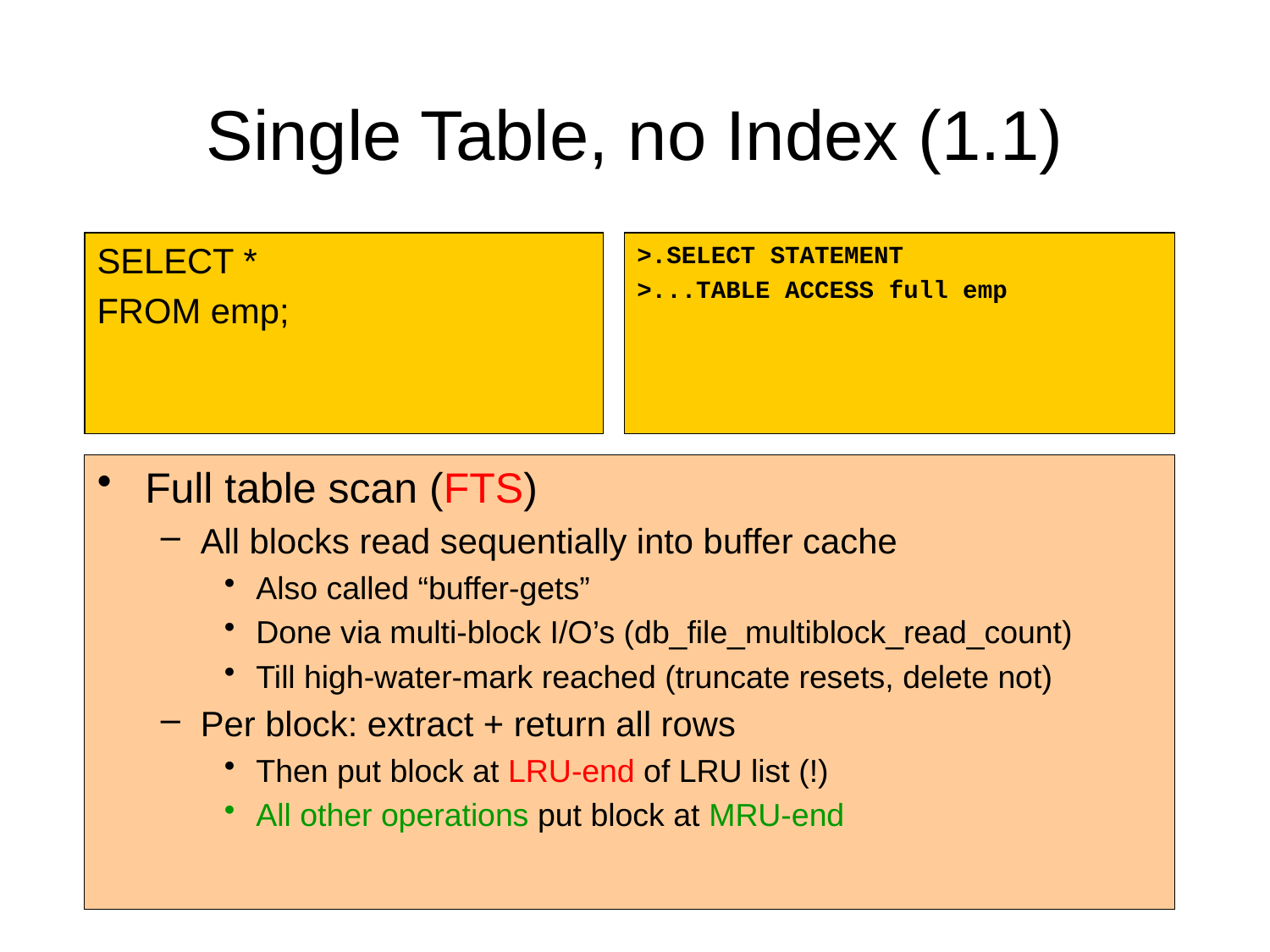

# Single Table, no Index (1.1)
SELECT *
FROM emp;
>.SELECT STATEMENT
>...TABLE ACCESS full emp

Full table scan (FTS)
All blocks read sequentially into buffer cache
Also called “buffer-gets”
Done via multi-block I/O’s (db_file_multiblock_read_count)
Till high-water-mark reached (truncate resets, delete not)
Per block: extract + return all rows
Then put block at LRU-end of LRU list (!)
All other operations put block at MRU-end